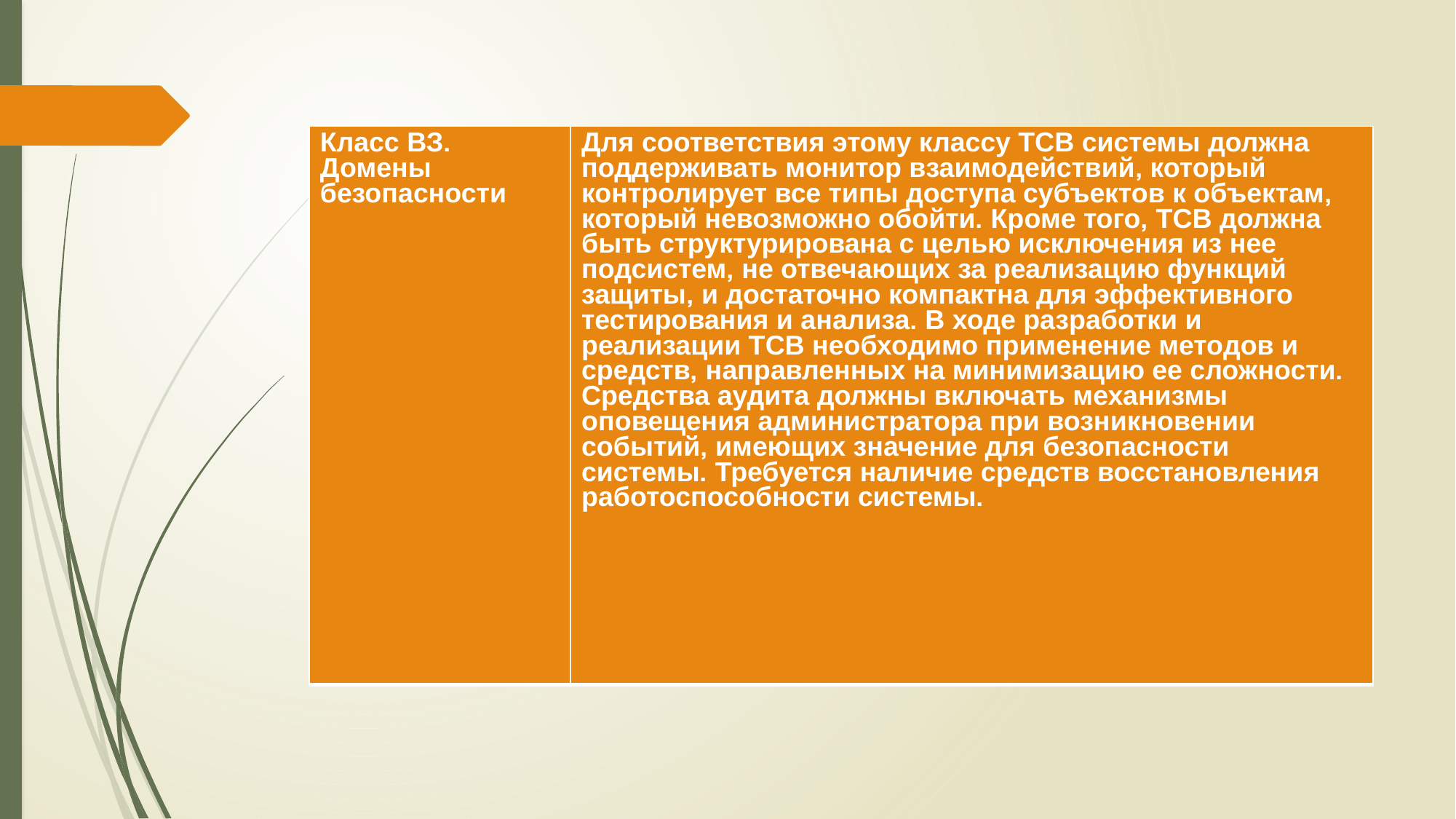

| Класс ВЗ. Домены безопасности | Для соответствия этому классу ТСВ системы должна поддерживать монитор взаимодей­ствий, который контролирует все типы доступа субъектов к объ­ектам, который невозможно обойти. Кроме того, ТСВ должна быть структурирована с целью исключения из нее подсистем, не отвечающих за реализацию функций защиты, и достаточно компактна для эффективного тестирования и анализа. В ходе разработки и реализации ТСВ необходимо применение мето­дов и средств, направленных на минимизацию ее сложности. Средства аудита должны включать механизмы оповещения ад­министратора при возникновении событий, имеющих значе­ние для безопасности системы. Требуется наличие средств вос­становления работоспособности системы. |
| --- | --- |